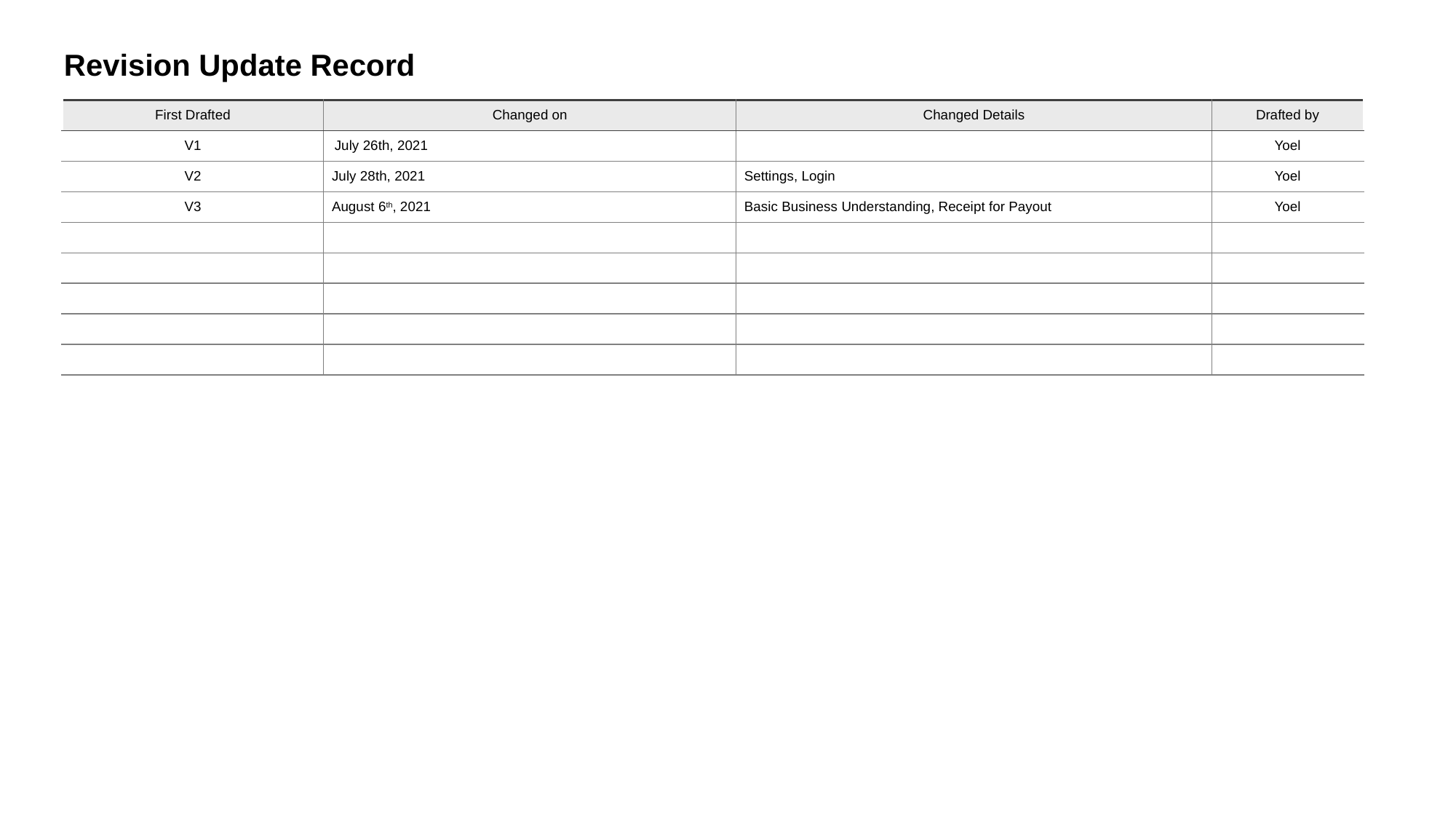

# Revision Update Record
| First Drafted | Changed on | Changed Details | Drafted by |
| --- | --- | --- | --- |
| V1 | July 26th, 2021 |  | Yoel |
| V2 | July 28th, 2021 | Settings, Login | Yoel |
| V3 | August 6th, 2021 | Basic Business Understanding, Receipt for Payout | Yoel |
|  |  |  |  |
|  |  |  |  |
|  |  |  |  |
|  |  |  |  |
|  |  |  |  |